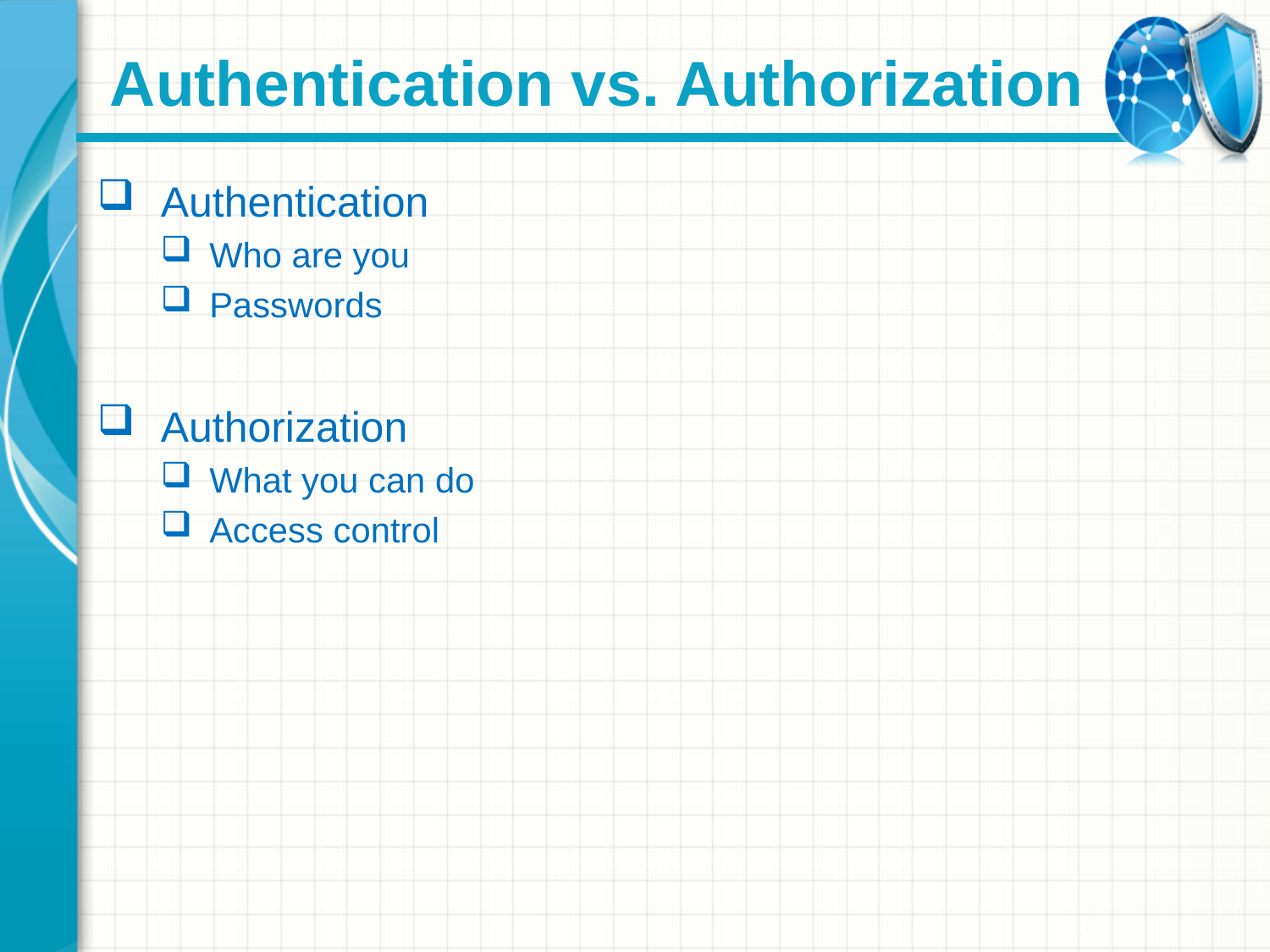

# Authentication vs. Authorization
Authentication
Who are you
Passwords

Authorization
What you can do
Access control